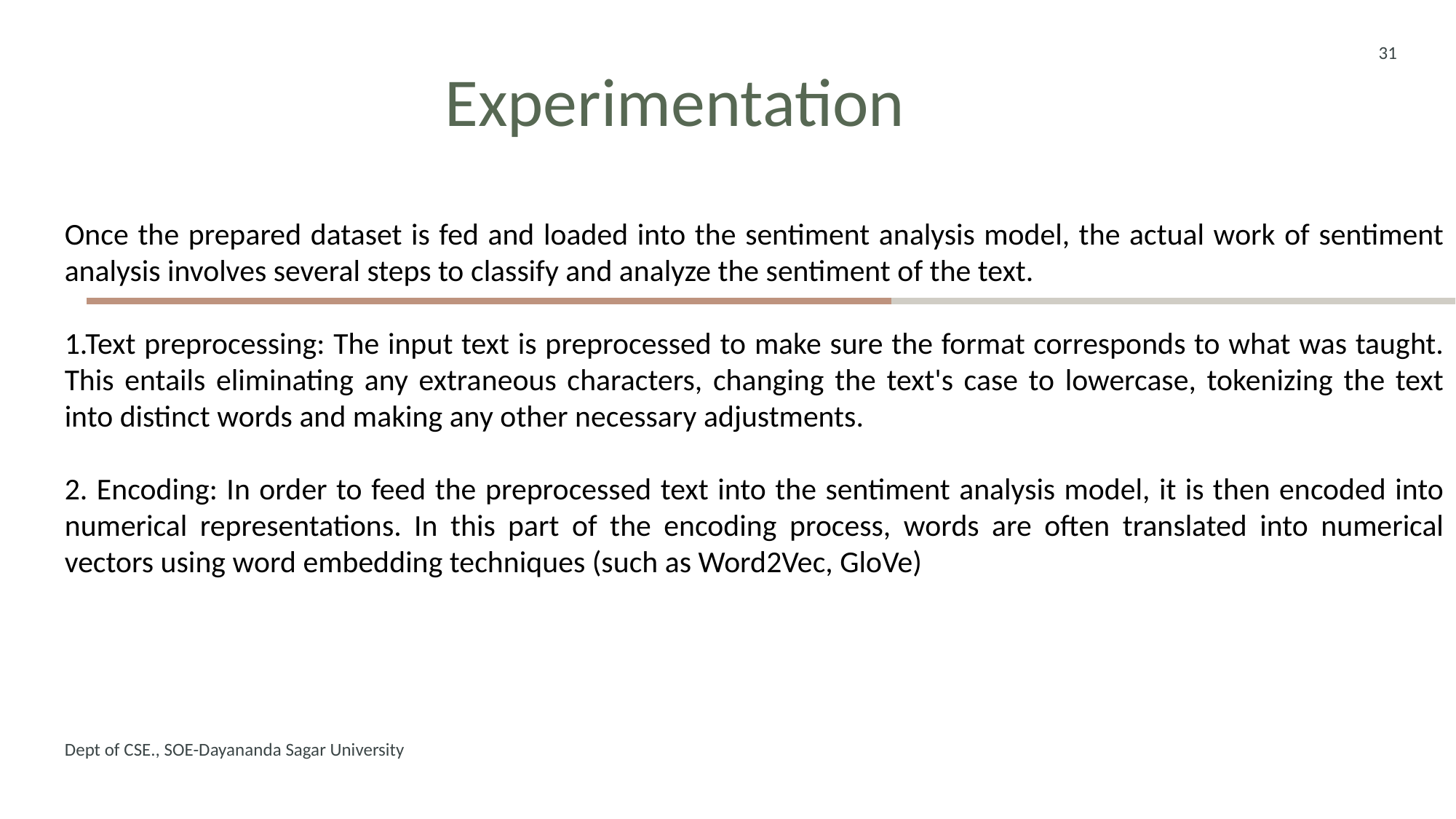

31
# Experimentation
Once the prepared dataset is fed and loaded into the sentiment analysis model, the actual work of sentiment analysis involves several steps to classify and analyze the sentiment of the text.

1.Text preprocessing: The input text is preprocessed to make sure the format corresponds to what was taught. This entails eliminating any extraneous characters, changing the text's case to lowercase, tokenizing the text into distinct words and making any other necessary adjustments.

2. Encoding: In order to feed the preprocessed text into the sentiment analysis model, it is then encoded into numerical representations. In this part of the encoding process, words are often translated into numerical vectors using word embedding techniques (such as Word2Vec, GloVe)

Dept of CSE., SOE-Dayananda Sagar University